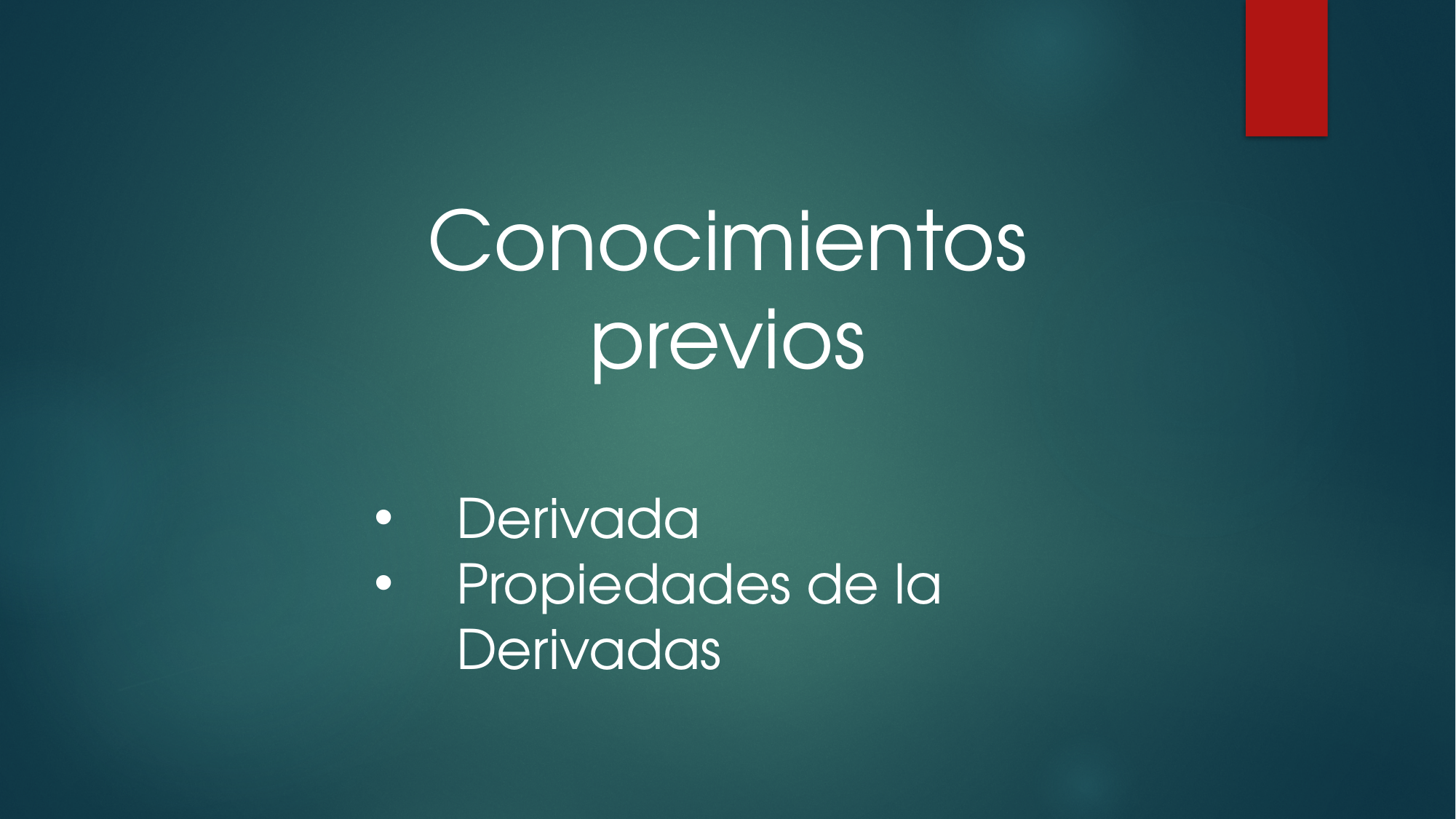

Conocimientos previos

Derivada
Propiedades de la Derivadas